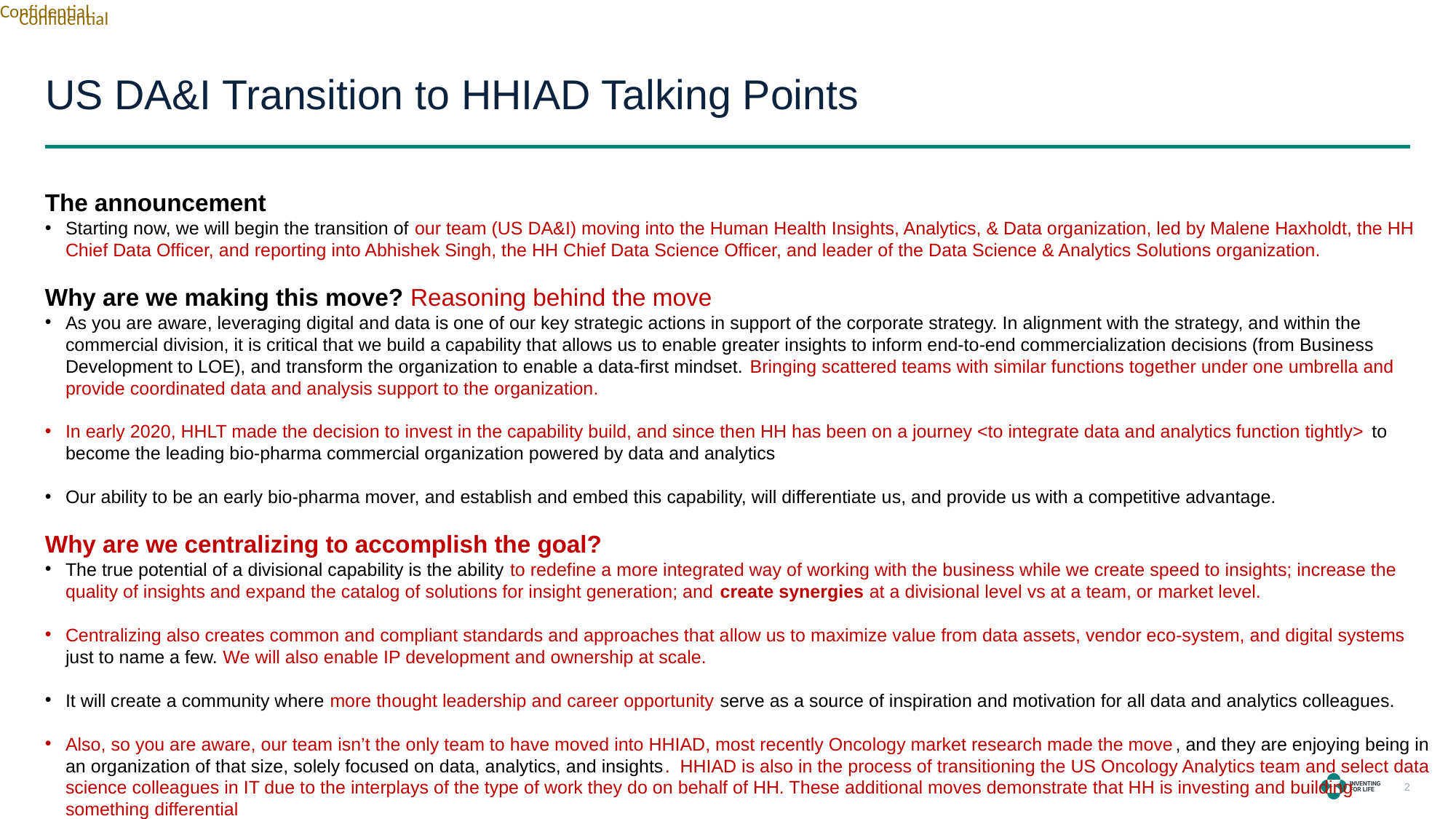

# US DA&I Transition to HHIAD Talking Points
The announcement
Starting now, we will begin the transition of our team (US DA&I) moving into the Human Health Insights, Analytics, & Data organization, led by Malene Haxholdt, the HH Chief Data Officer, and reporting into Abhishek Singh, the HH Chief Data Science Officer, and leader of the Data Science & Analytics Solutions organization.

Why are we making this move? Reasoning behind the move
As you are aware, leveraging digital and data is one of our key strategic actions in support of the corporate strategy. In alignment with the strategy, and within the commercial division, it is critical that we build a capability that allows us to enable greater insights to inform end-to-end commercialization decisions (from Business Development to LOE), and transform the organization to enable a data-first mindset. Bringing scattered teams with similar functions together under one umbrella and provide coordinated data and analysis support to the organization.

In early 2020, HHLT made the decision to invest in the capability build, and since then HH has been on a journey <to integrate data and analytics function tightly> to become the leading bio-pharma commercial organization powered by data and analytics

Our ability to be an early bio-pharma mover, and establish and embed this capability, will differentiate us, and provide us with a competitive advantage.

Why are we centralizing to accomplish the goal?
The true potential of a divisional capability is the ability to redefine a more integrated way of working with the business while we create speed to insights; increase the quality of insights and expand the catalog of solutions for insight generation; and create synergies at a divisional level vs at a team, or market level.

Centralizing also creates common and compliant standards and approaches that allow us to maximize value from data assets, vendor eco-system, and digital systems just to name a few. We will also enable IP development and ownership at scale.

It will create a community where more thought leadership and career opportunity serve as a source of inspiration and motivation for all data and analytics colleagues.

Also, so you are aware, our team isn’t the only team to have moved into HHIAD, most recently Oncology market research made the move, and they are enjoying being in an organization of that size, solely focused on data, analytics, and insights.  HHIAD is also in the process of transitioning the US Oncology Analytics team and select data science colleagues in IT due to the interplays of the type of work they do on behalf of HH. These additional moves demonstrate that HH is investing and building something differential

2